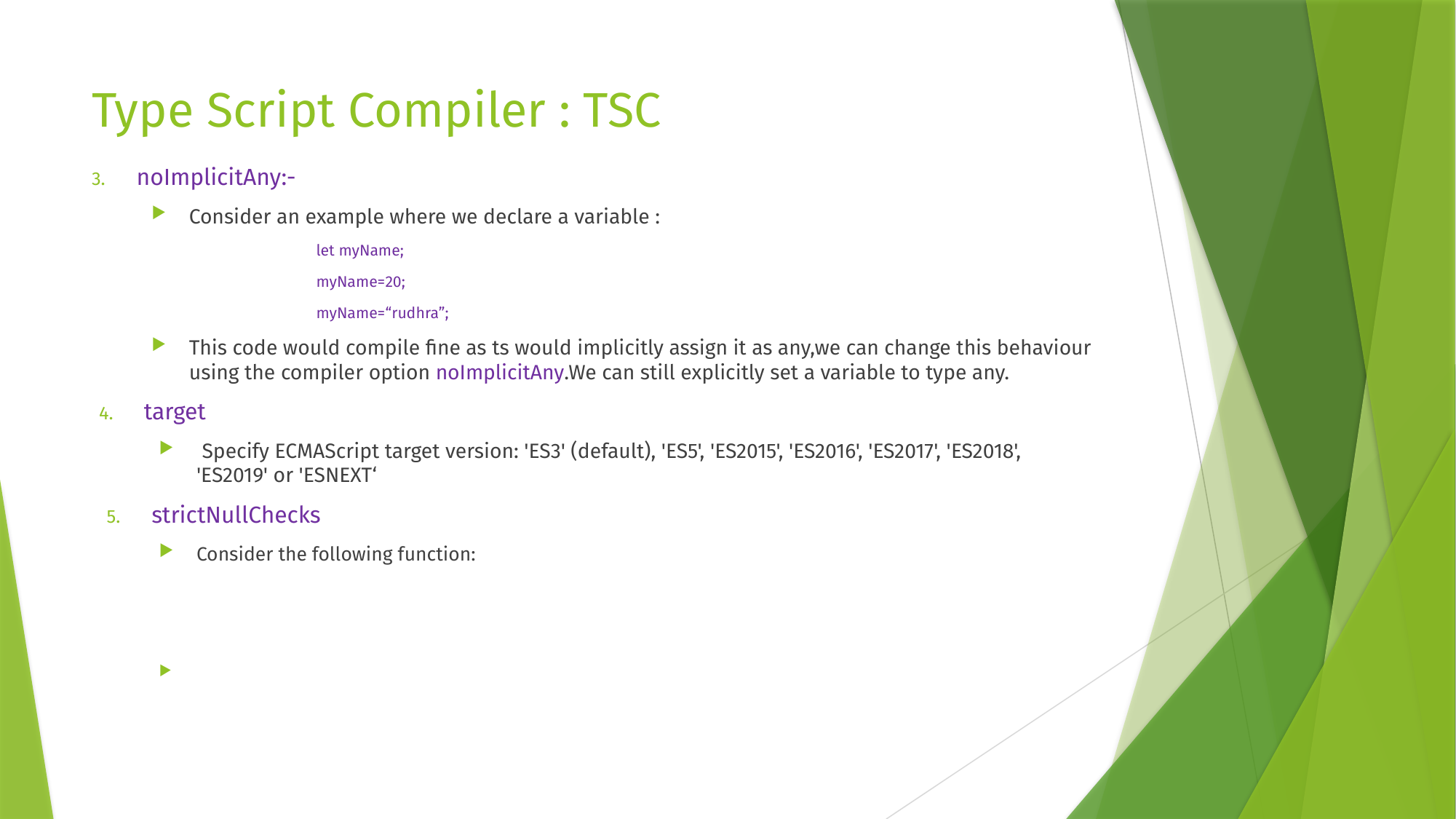

# Type Script Compiler : TSC
noImplicitAny:-
Consider an example where we declare a variable :
let myName;
myName=20;
myName=“rudhra”;
This code would compile fine as ts would implicitly assign it as any,we can change this behaviour using the compiler option noImplicitAny.We can still explicitly set a variable to type any.
target
 Specify ECMAScript target version: 'ES3' (default), 'ES5', 'ES2015', 'ES2016', 'ES2017', 'ES2018', 'ES2019' or 'ESNEXT‘
strictNullChecks
	Consider the following function:
			function controlMe(isTrue: Boolean) {
			let result: number;
			if(isTrue) {
			result =12;
			}
			return result
			}
The above function compiles fine but has an issue if isTrue is set to false result would be null.To make compiler
	        check this we can use strictNullChecks true option.